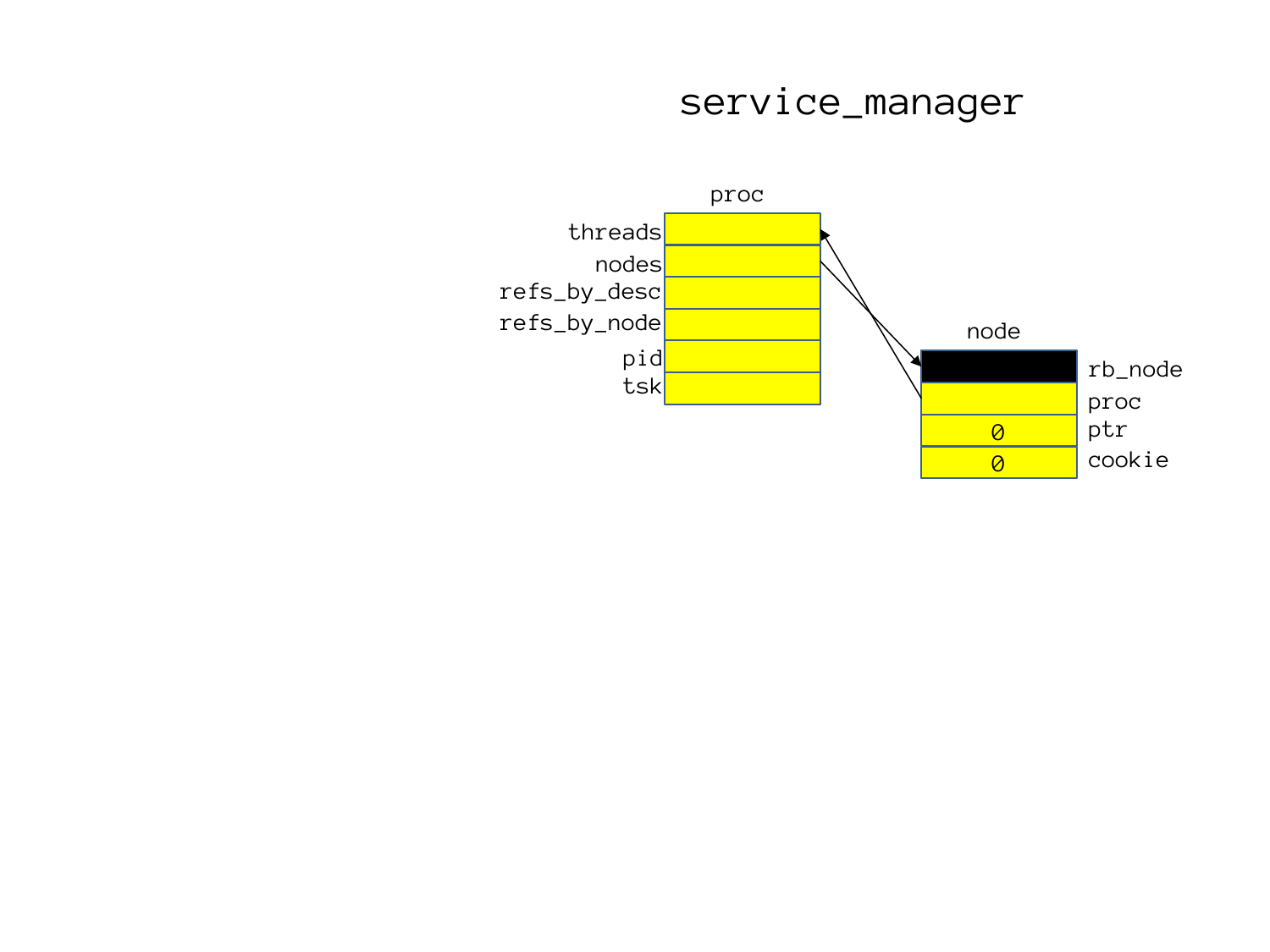

service_manager
proc
threads

nodes

refs_by_desc

refs_by_node
node

pid

rb_node

tsk

proc

ptr
0
cookie
0